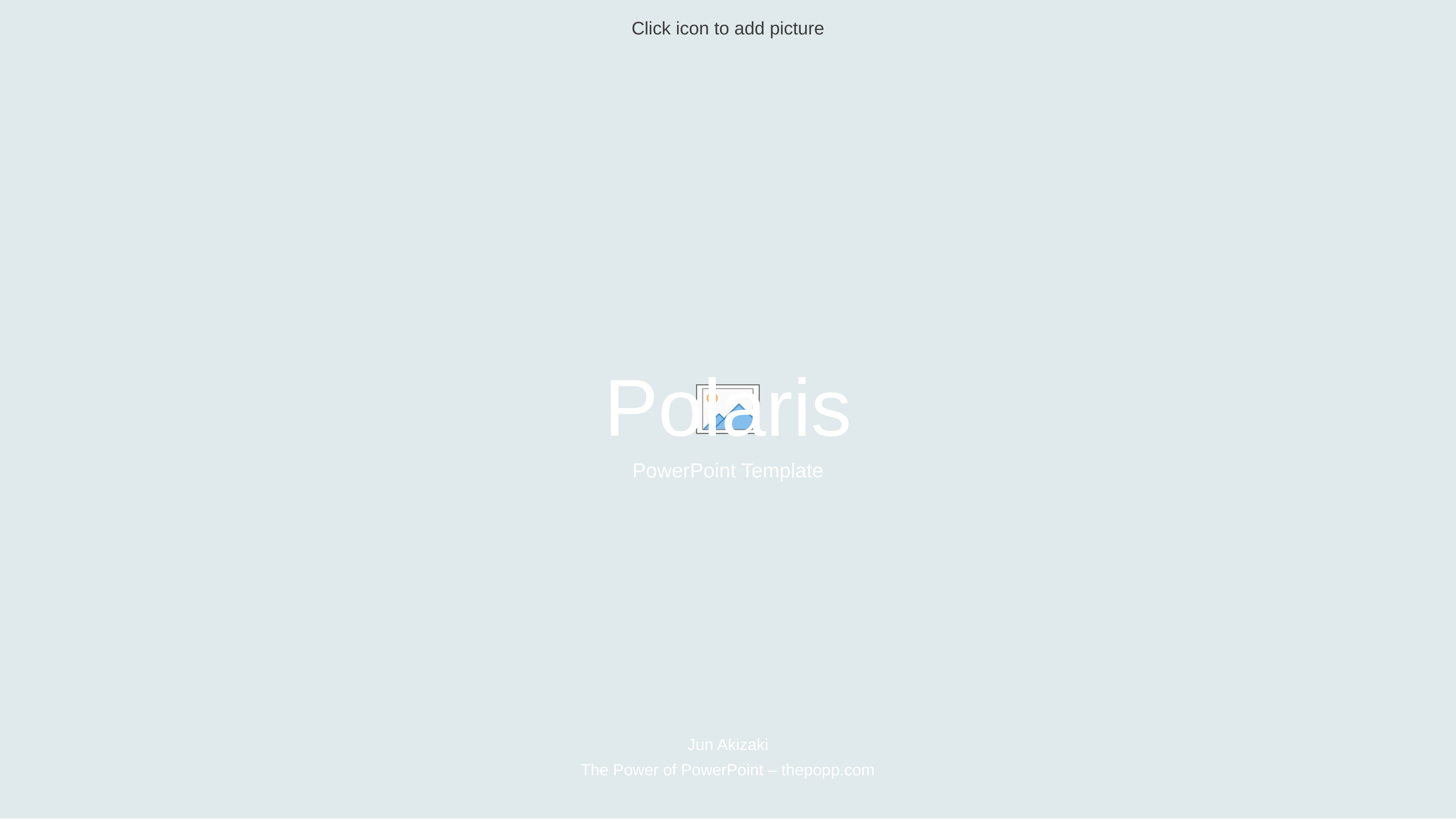

# Polaris
PowerPoint Template
Jun Akizaki
The Power of PowerPoint – thepopp.com